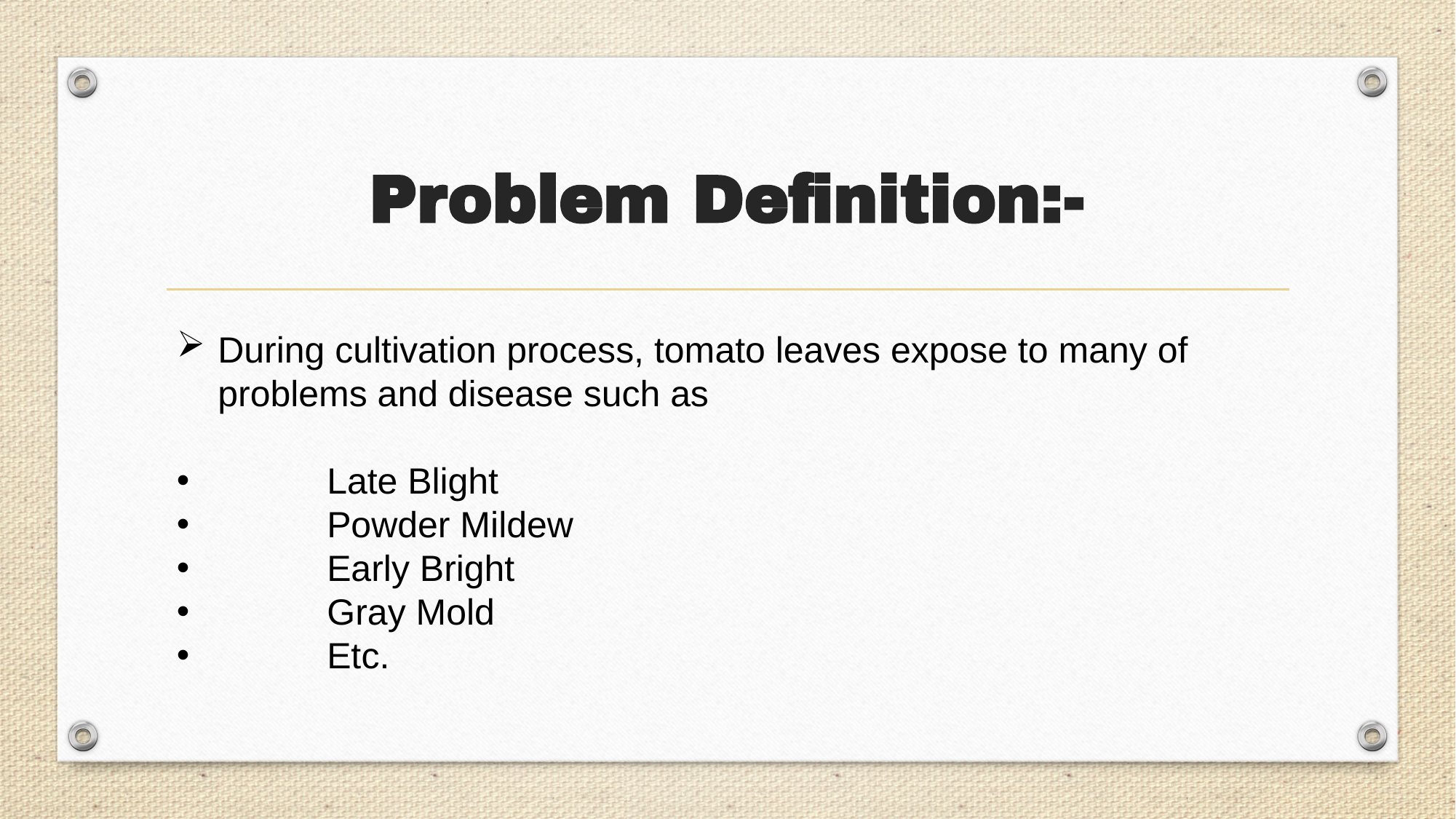

# Problem Definition:-
During cultivation process, tomato leaves expose to many of problems and disease such as

	Late Blight
	Powder Mildew
	Early Bright
	Gray Mold
	Etc.